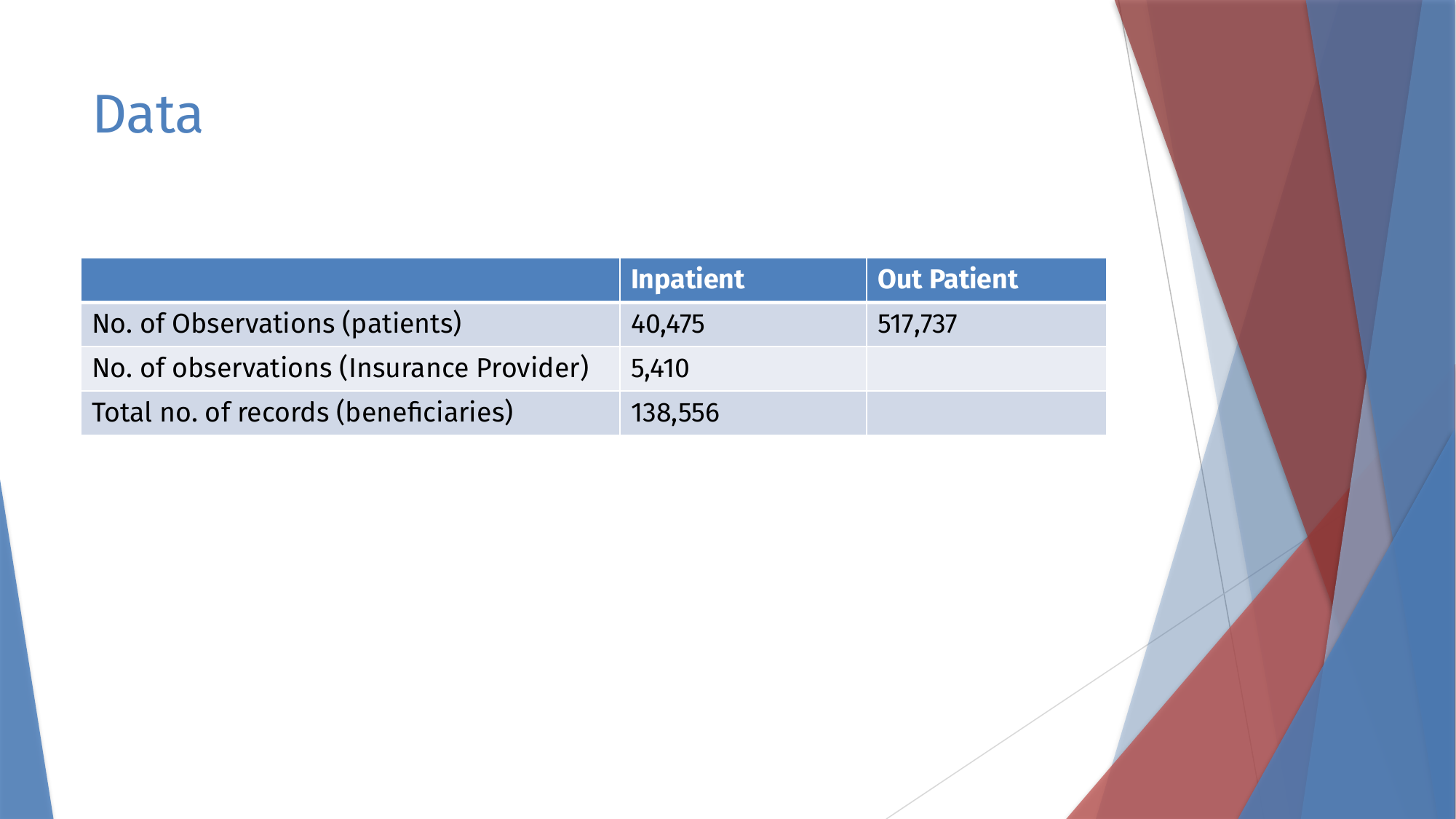

# Data
|  | Inpatient | Out Patient |
| --- | --- | --- |
| No. of Observations (patients) | 40,475 | 517,737 |
| No. of observations (Insurance Provider) | 5,410 |  |
| Total no. of records (beneficiaries) | 138,556 |  |